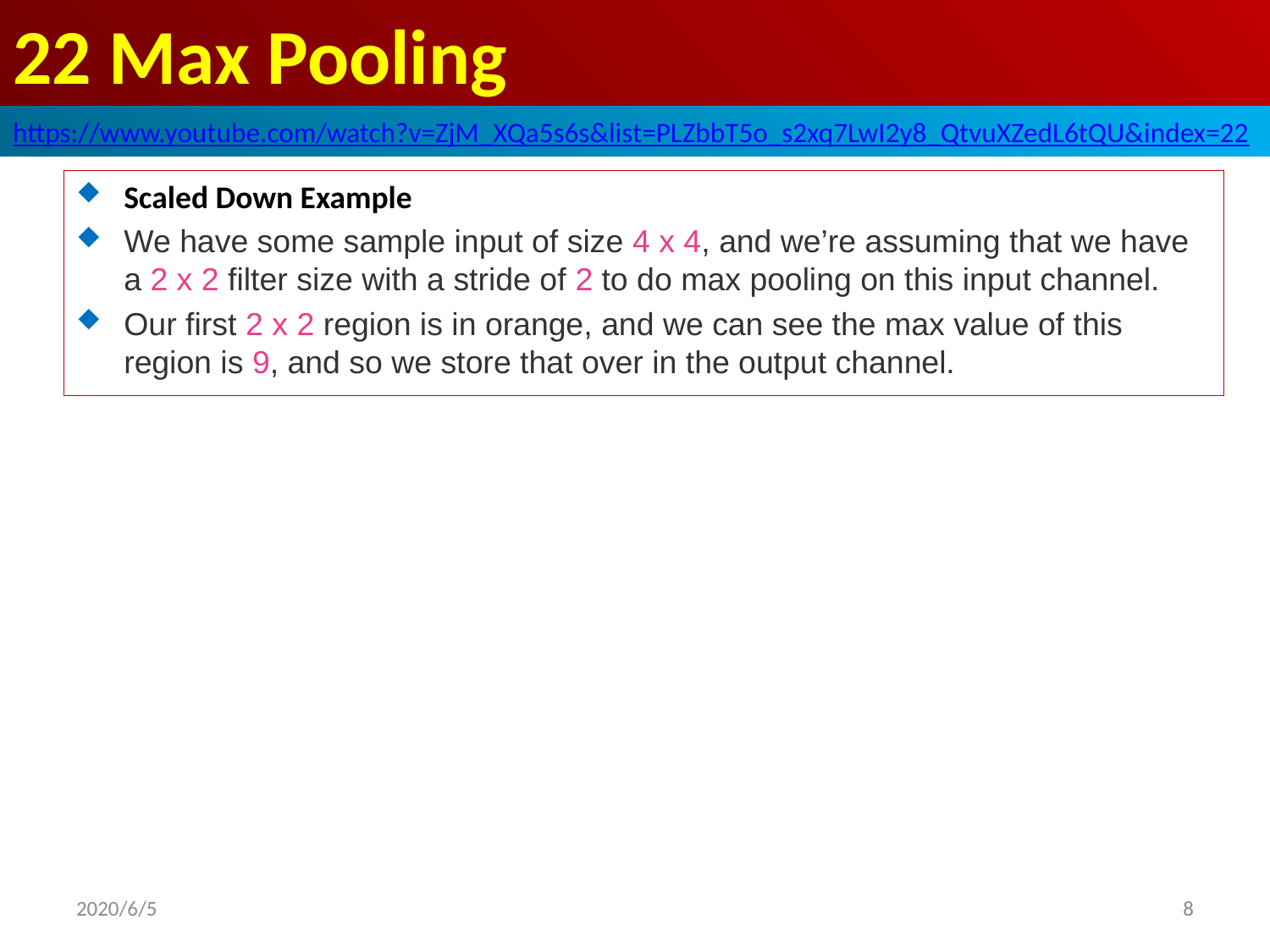

# 22 Max Pooling
https://www.youtube.com/watch?v=ZjM_XQa5s6s&list=PLZbbT5o_s2xq7LwI2y8_QtvuXZedL6tQU&index=22
Scaled Down Example
We have some sample input of size 4 x 4, and we’re assuming that we have a 2 x 2 filter size with a stride of 2 to do max pooling on this input channel.
Our first 2 x 2 region is in orange, and we can see the max value of this region is 9, and so we store that over in the output channel.

2020/6/5
8